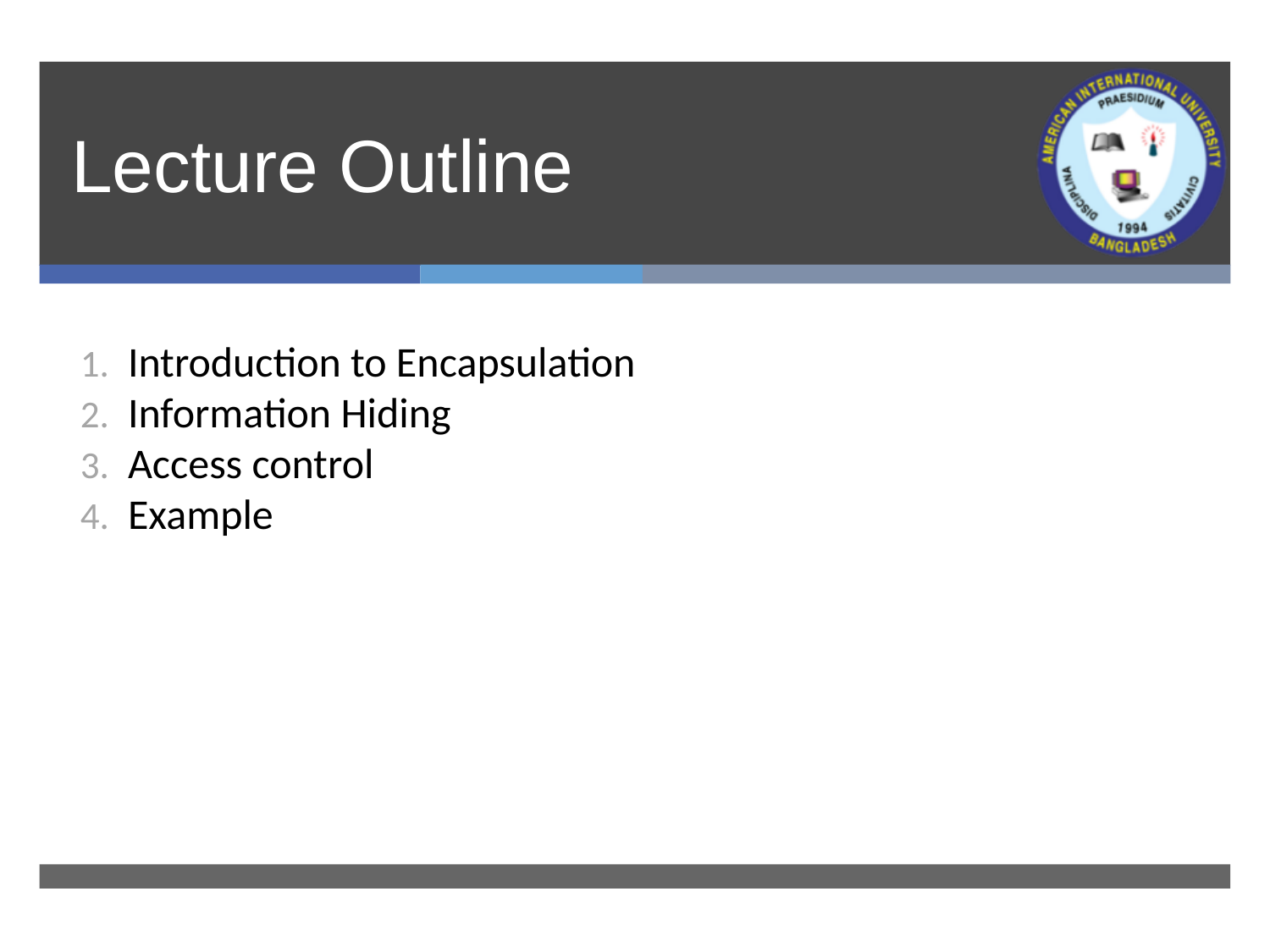

# Lecture Outline
Introduction to Encapsulation
Information Hiding
Access control
Example